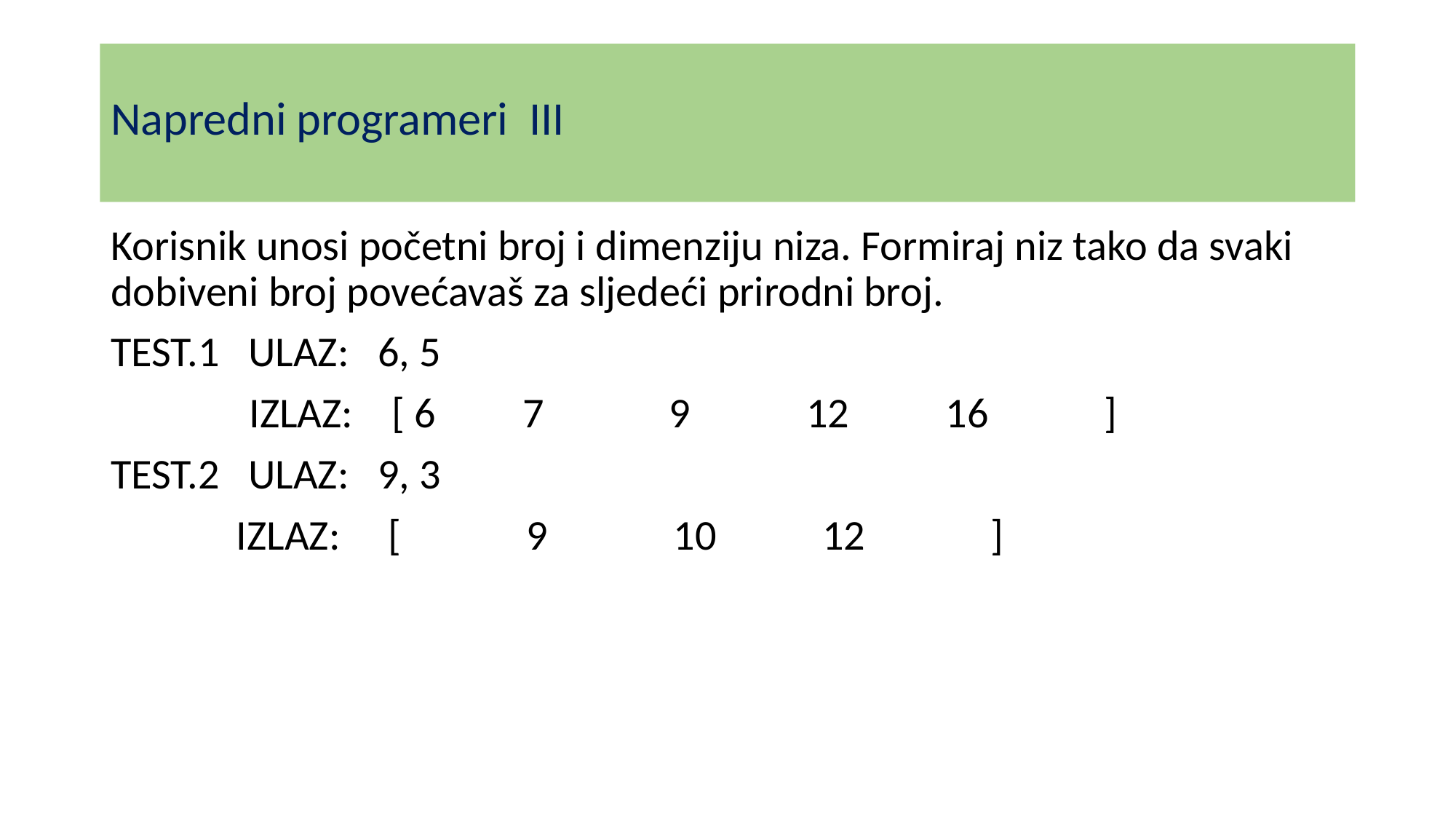

# Napredni programeri​  III
Korisnik unosi početni broj i dimenziju niza. Formiraj niz tako da svaki dobiveni broj povećavaš za sljedeći prirodni broj.
TEST.1   ULAZ:   6, 5
	   IZLAZ:    [ 6         7             9            12          16            ]​
TEST.2   ULAZ:   9, 3
             IZLAZ:     [             9             10           12             ]​
​